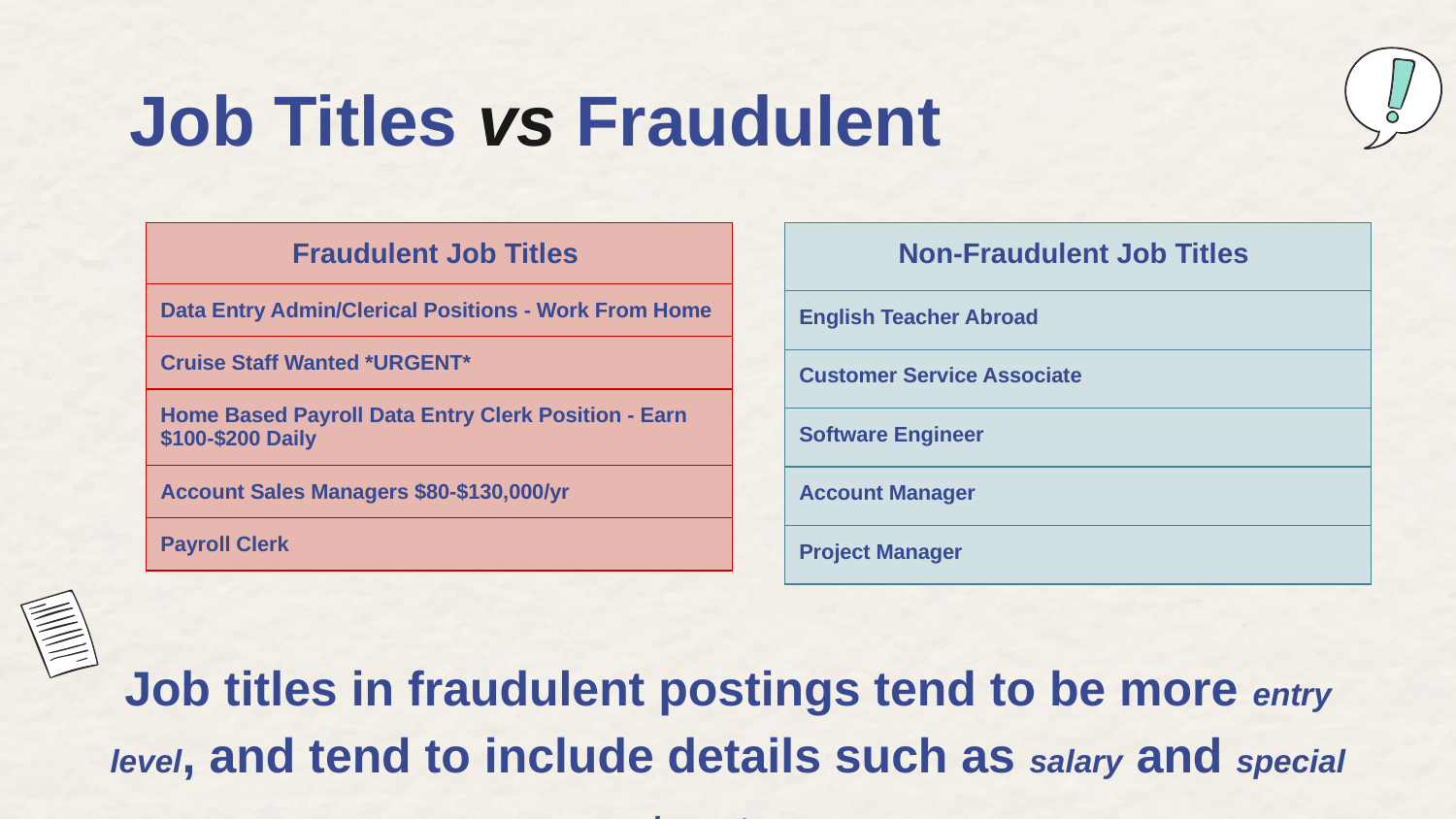

# Job Titles vs Fraudulent

| Fraudulent Job Titles |
| --- |
| Data Entry Admin/Clerical Positions - Work From Home |
| Cruise Staff Wanted \*URGENT\* |
| Home Based Payroll Data Entry Clerk Position - Earn $100-$200 Daily |
| Account Sales Managers $80-$130,000/yr |
| Payroll Clerk |
| Non-Fraudulent Job Titles |
| --- |
| English Teacher Abroad |
| Customer Service Associate |
| Software Engineer |
| Account Manager |
| Project Manager |
Job titles in fraudulent postings tend to be more entry level, and tend to include details such as salary and special characters.